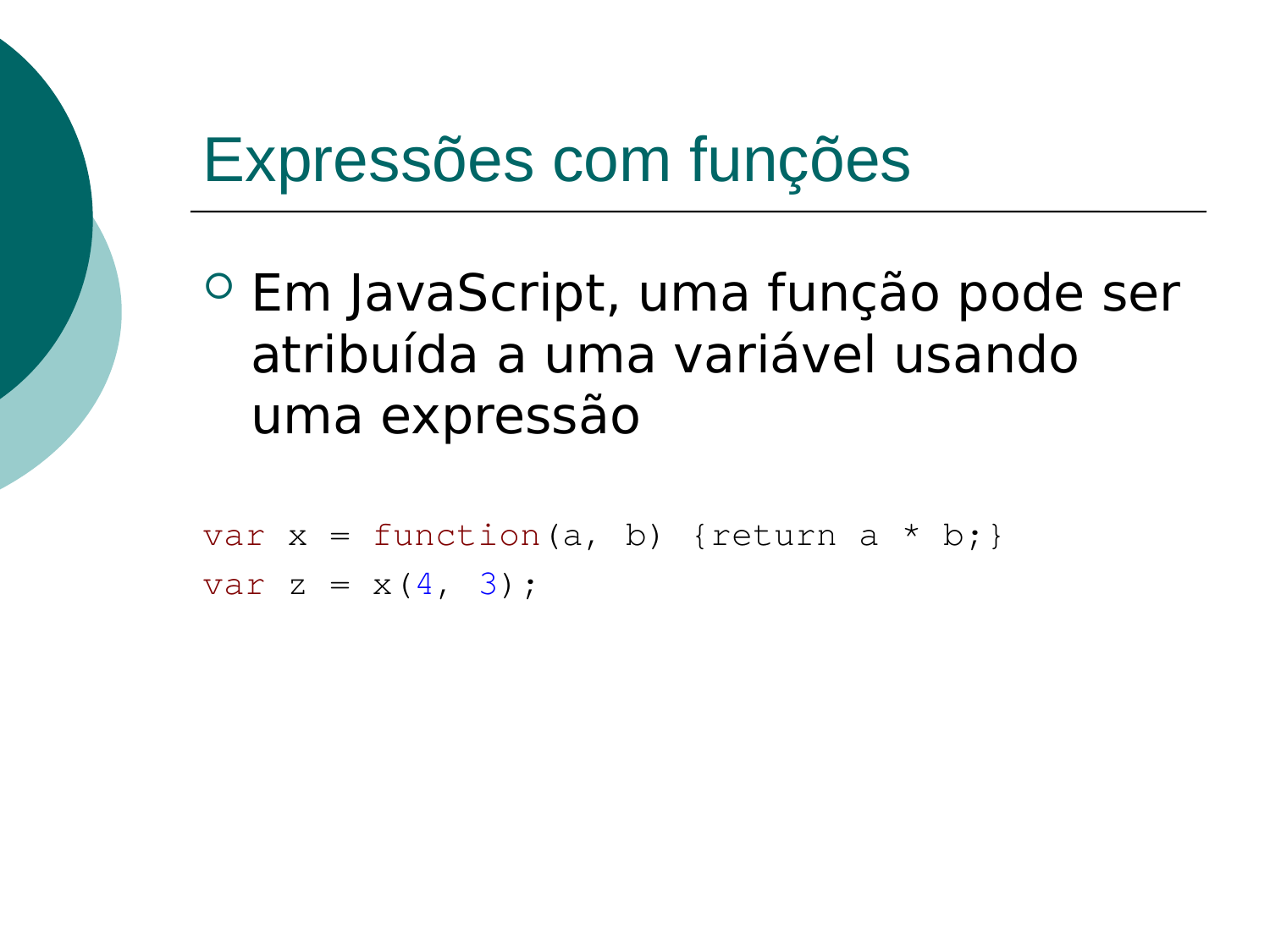

# Expressões com funções
Em JavaScript, uma função pode ser atribuída a uma variável usando uma expressão

var x = function(a, b) {return a * b;}
var z = x(4, 3);